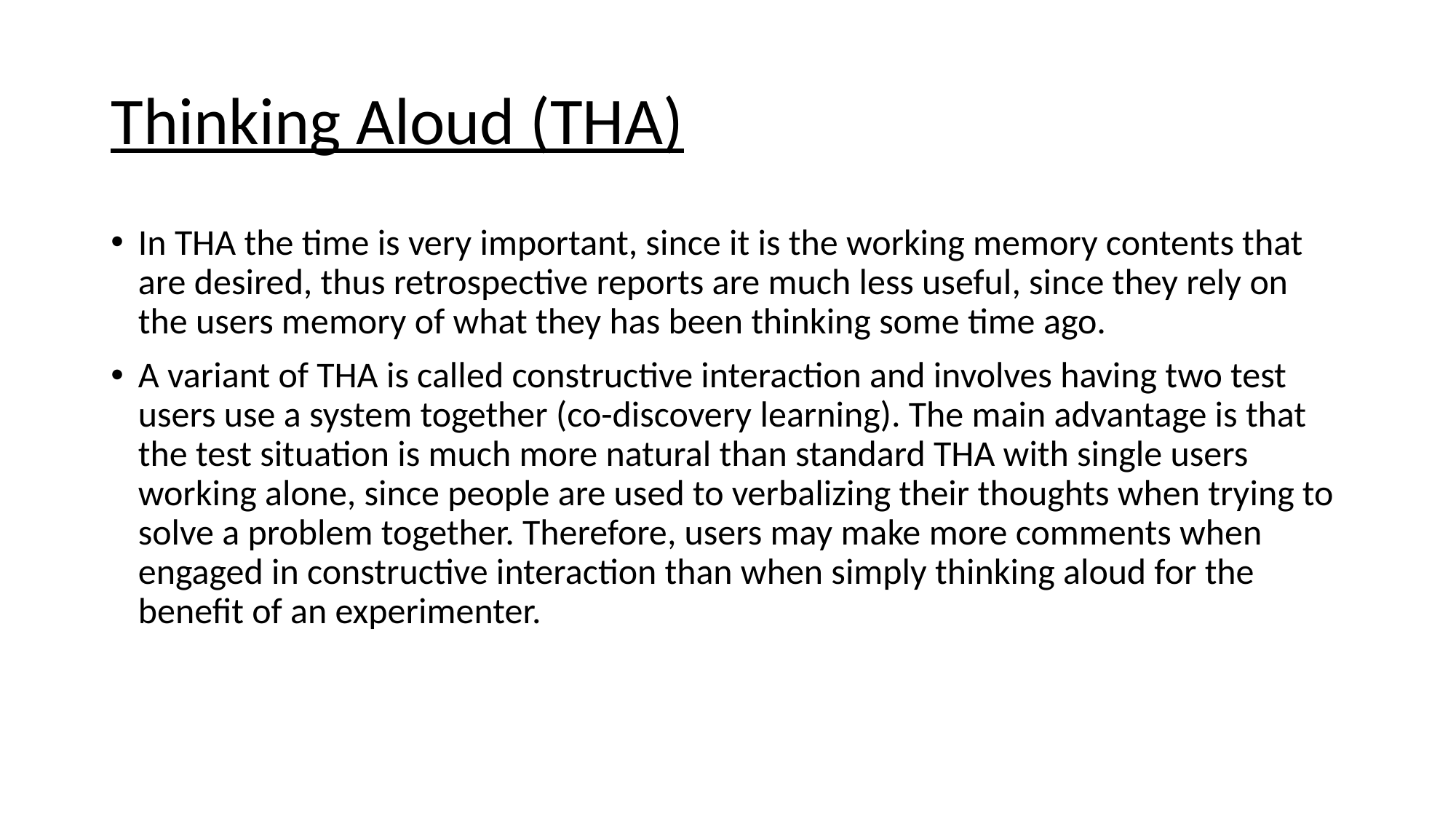

# Thinking Aloud (THA)
In THA the time is very important, since it is the working memory contents that are desired, thus retrospective reports are much less useful, since they rely on the users memory of what they has been thinking some time ago.
A variant of THA is called constructive interaction and involves having two test users use a system together (co-discovery learning). The main advantage is that the test situation is much more natural than standard THA with single users working alone, since people are used to verbalizing their thoughts when trying to solve a problem together. Therefore, users may make more comments when engaged in constructive interaction than when simply thinking aloud for the benefit of an experimenter.